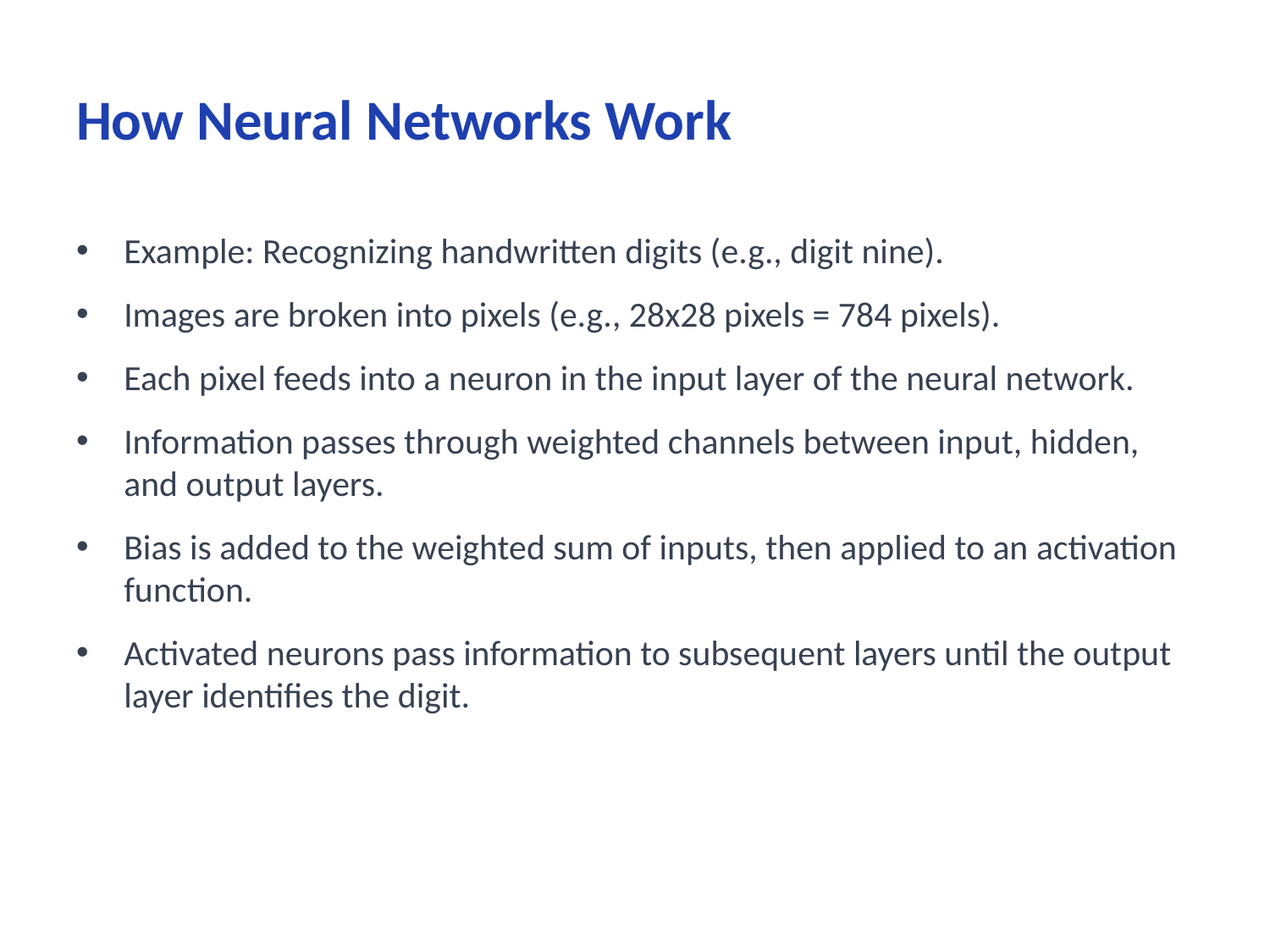

# How Neural Networks Work
Example: Recognizing handwritten digits (e.g., digit nine).
Images are broken into pixels (e.g., 28x28 pixels = 784 pixels).
Each pixel feeds into a neuron in the input layer of the neural network.
Information passes through weighted channels between input, hidden, and output layers.
Bias is added to the weighted sum of inputs, then applied to an activation function.
Activated neurons pass information to subsequent layers until the output layer identifies the digit.